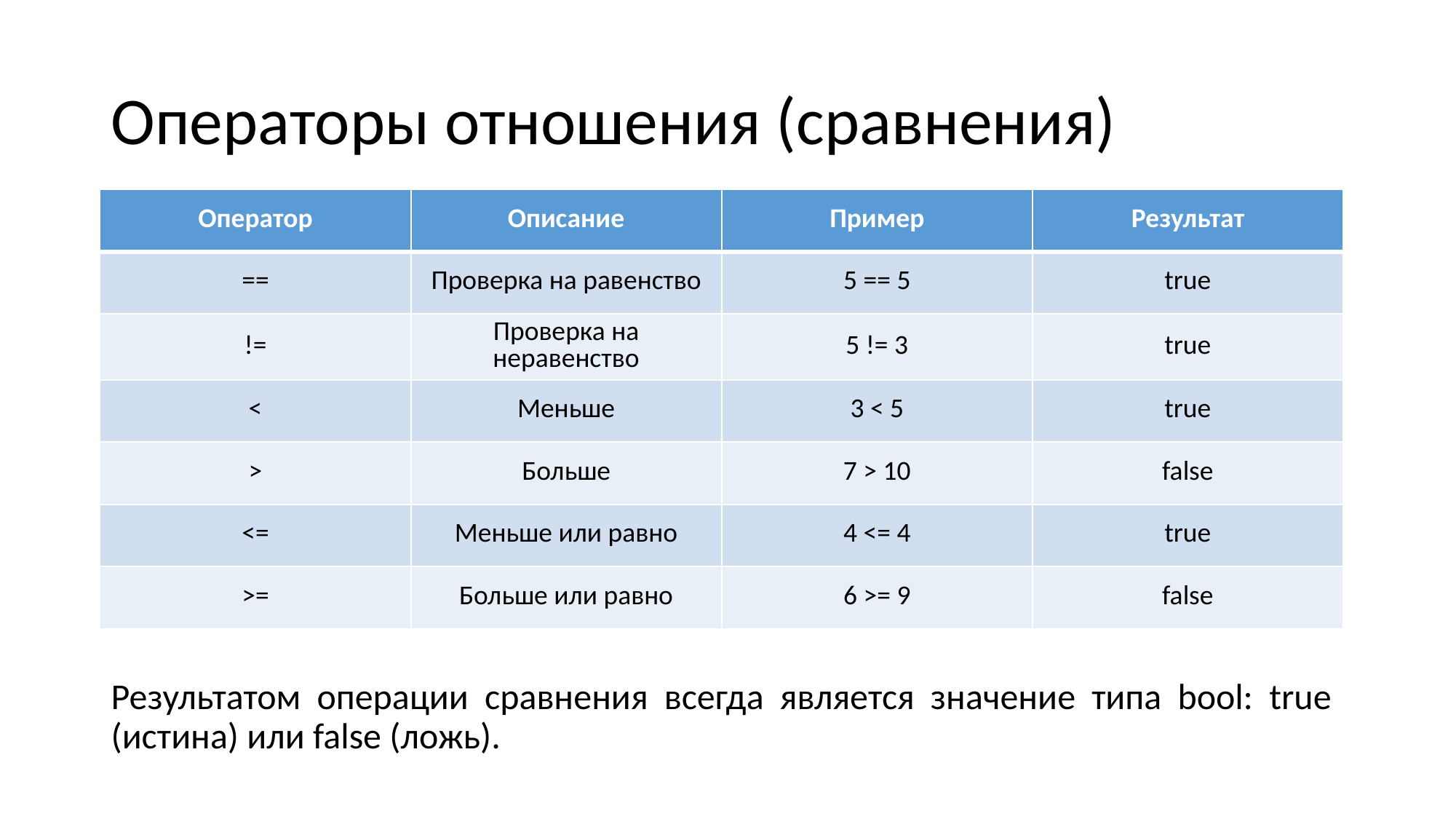

# Операторы отношения (сравнения)
| Оператор | Описание | Пример | Результат |
| --- | --- | --- | --- |
| == | Проверка на равенство | 5 == 5 | true |
| != | Проверка на неравенство | 5 != 3 | true |
| < | Меньше | 3 < 5 | true |
| > | Больше | 7 > 10 | false |
| <= | Меньше или равно | 4 <= 4 | true |
| >= | Больше или равно | 6 >= 9 | false |
Результатом операции сравнения всегда является значение типа bool: true (истина) или false (ложь).